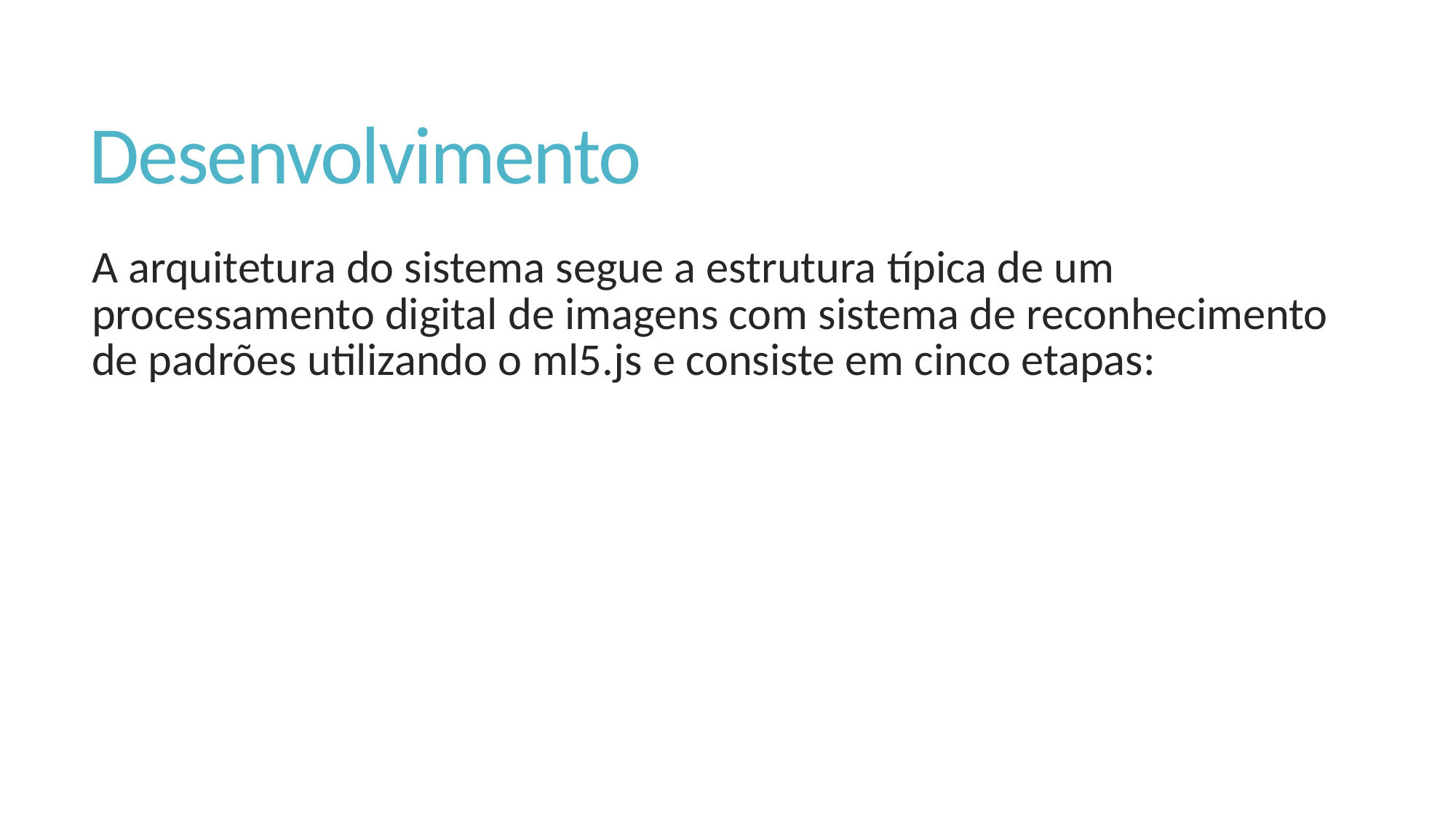

# Desenvolvimento
A arquitetura do sistema segue a estrutura típica de um processamento digital de imagens com sistema de reconhecimento de padrões utilizando o ml5.js e consiste em cinco etapas: